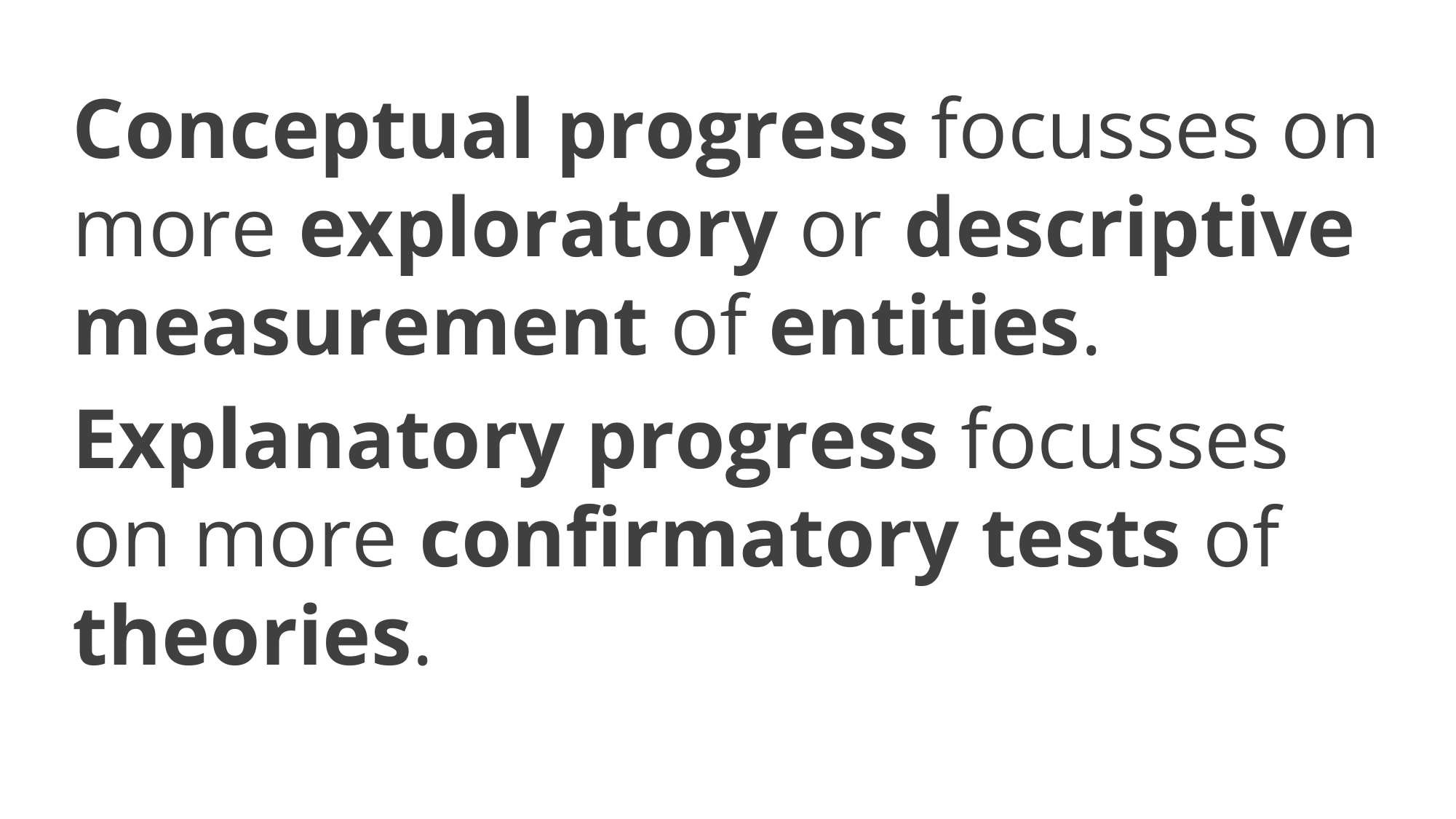

Conceptual progress focusses on more exploratory or descriptive measurement of entities.
Explanatory progress focusses on more confirmatory tests of theories.